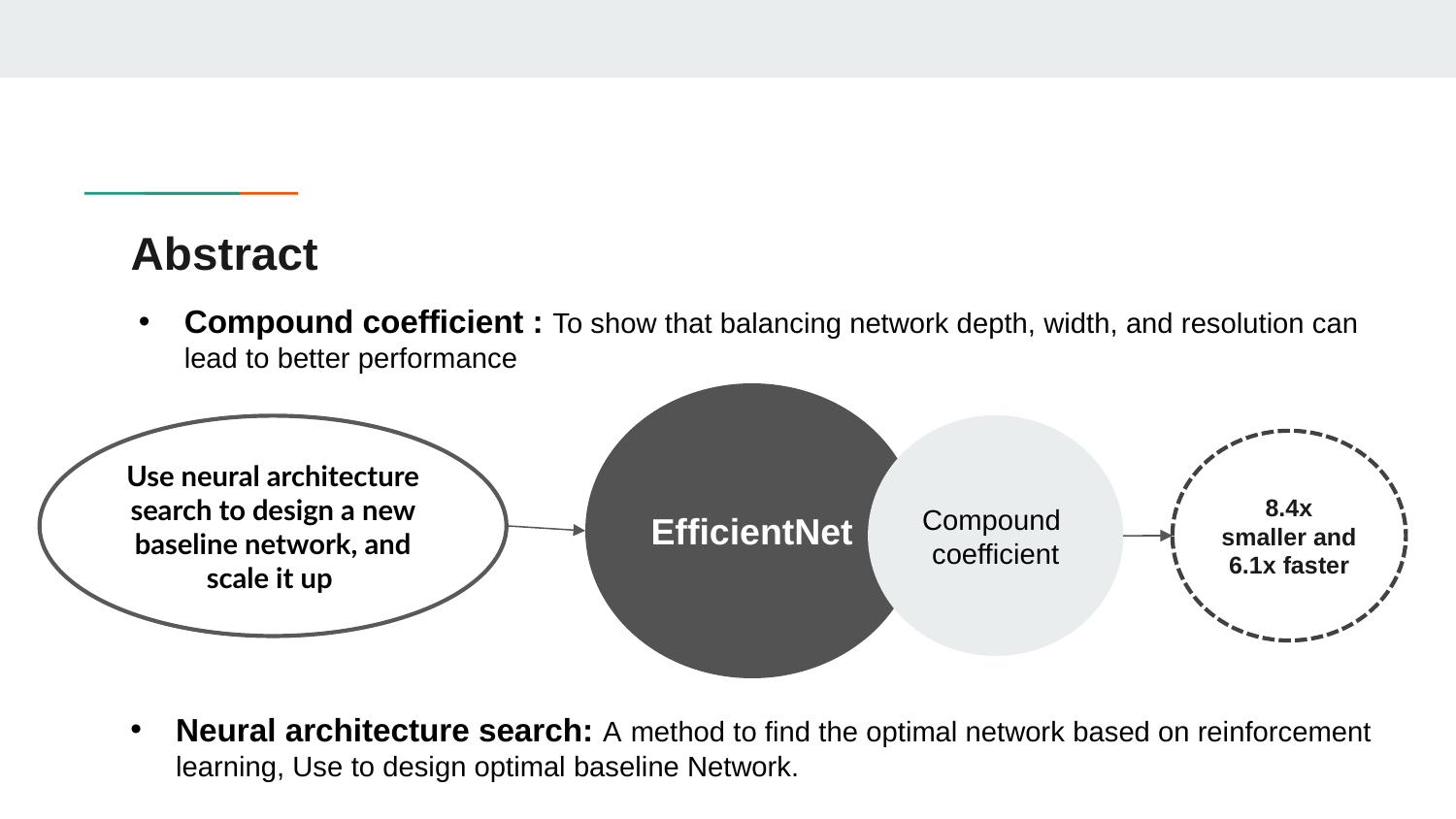

# Abstract
Compound coefficient : To show that balancing network depth, width, and resolution can lead to better performance
EfficientNet
Compound
coefficient
Use neural architecture search to design a new baseline network, and scale it up
8.4x smaller and 6.1x faster
Neural architecture search: A method to find the optimal network based on reinforcement learning, Use to design optimal baseline Network.